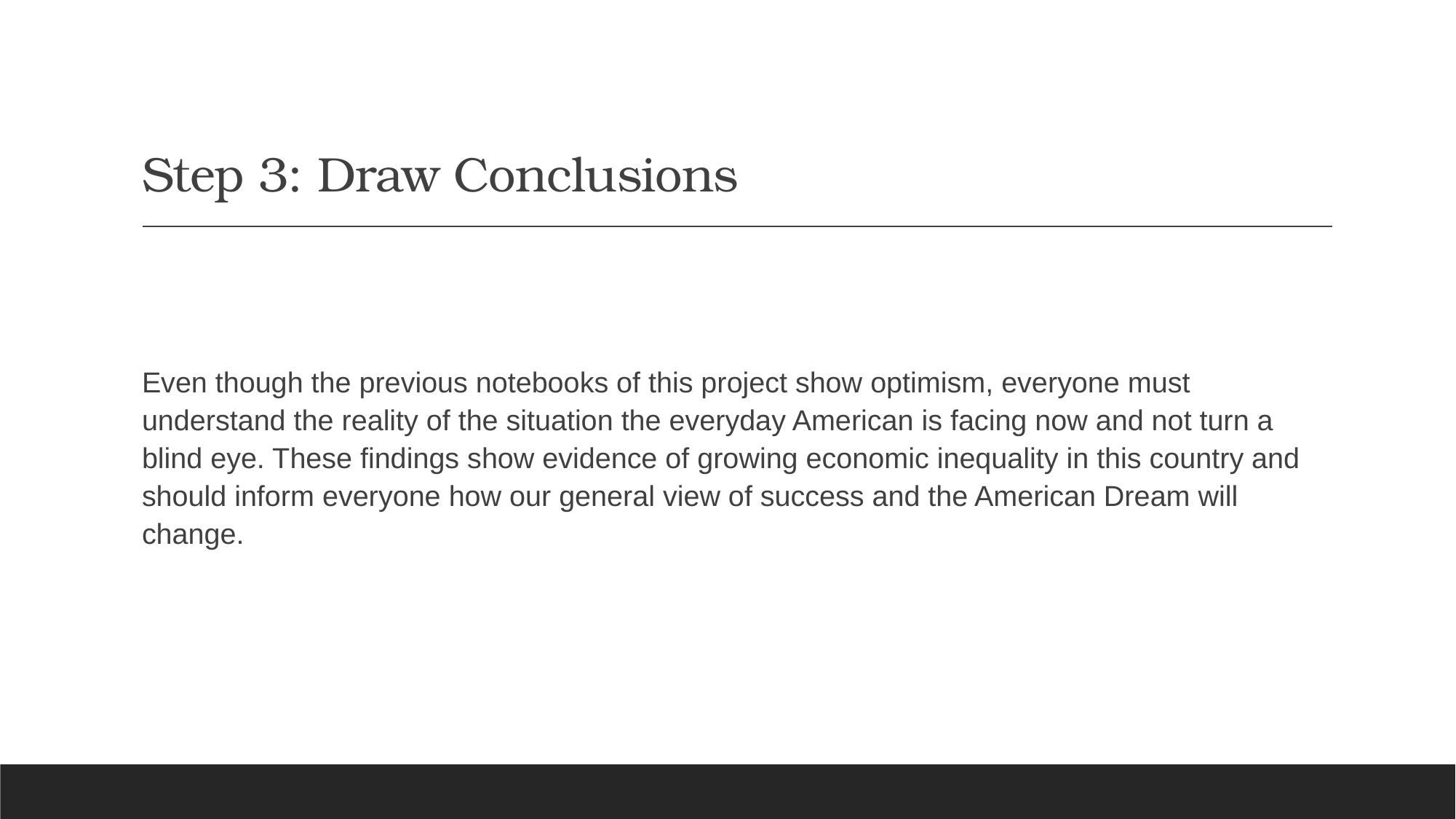

# Step 3: Draw Conclusions
Even though the previous notebooks of this project show optimism, everyone must understand the reality of the situation the everyday American is facing now and not turn a blind eye. These findings show evidence of growing economic inequality in this country and should inform everyone how our general view of success and the American Dream will change.